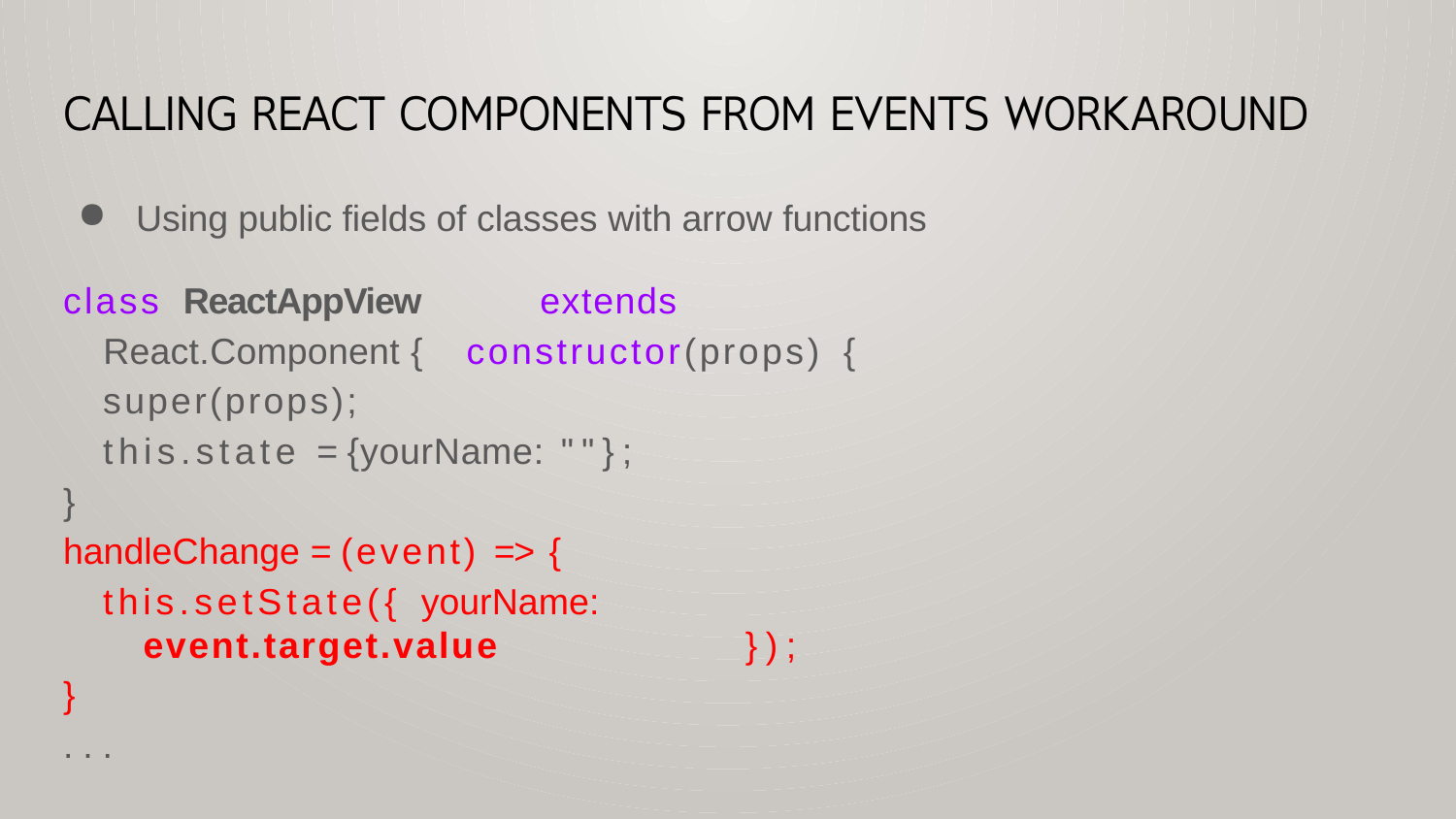

# Calling React Components from events workaround
Using public fields of classes with arrow functions
class ReactAppView	extends React.Component {  constructor(props) {
super(props);
this.state = {yourName: ""};
}
handleChange = (event) => {
this.setState({  yourName:	event.target.value	});
}
...